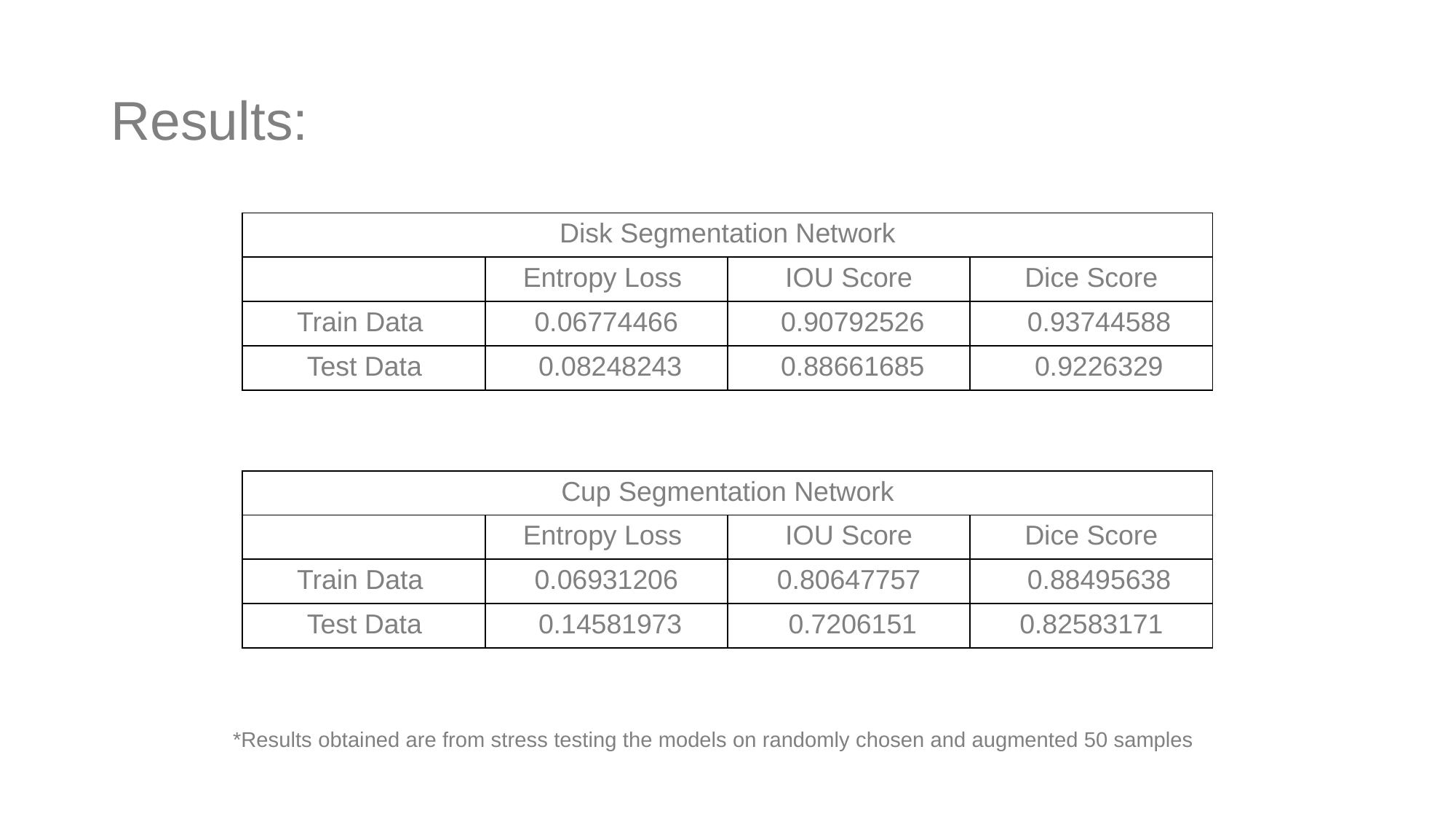

# Results:
| Disk Segmentation Network |  |  |  |
| --- | --- | --- | --- |
|  | Entropy Loss | IOU Score | Dice Score |
| Train Data | 0.06774466 | 0.90792526 | 0.93744588 |
| Test Data | 0.08248243 | 0.88661685 | 0.9226329 |
| Cup Segmentation Network |  |  |  |
| --- | --- | --- | --- |
|  | Entropy Loss | IOU Score | Dice Score |
| Train Data | 0.06931206 | 0.80647757 | 0.88495638 |
| Test Data | 0.14581973 | 0.7206151 | 0.82583171 |
*Results obtained are from stress testing the models on randomly chosen and augmented 50 samples